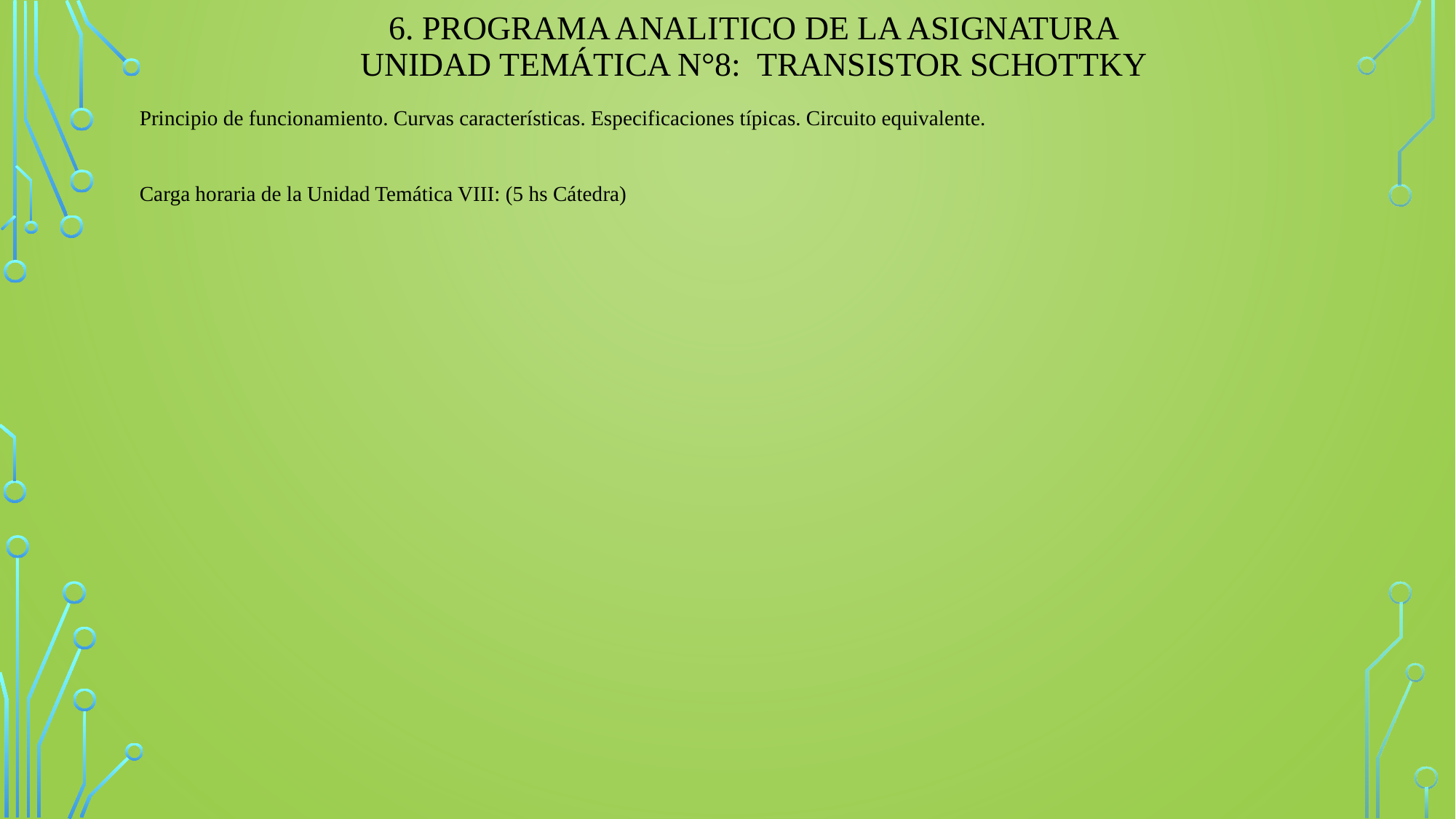

6. PROGRAMA ANALITICO DE LA ASIGNATURA
UNIDAD TEMÁTICA N°8:  TRANSISTOR SCHOTTKY
Principio de funcionamiento. Curvas características. Especificaciones típicas. Circuito equivalente.

Carga horaria de la Unidad Temática VIII: (5 hs Cátedra)